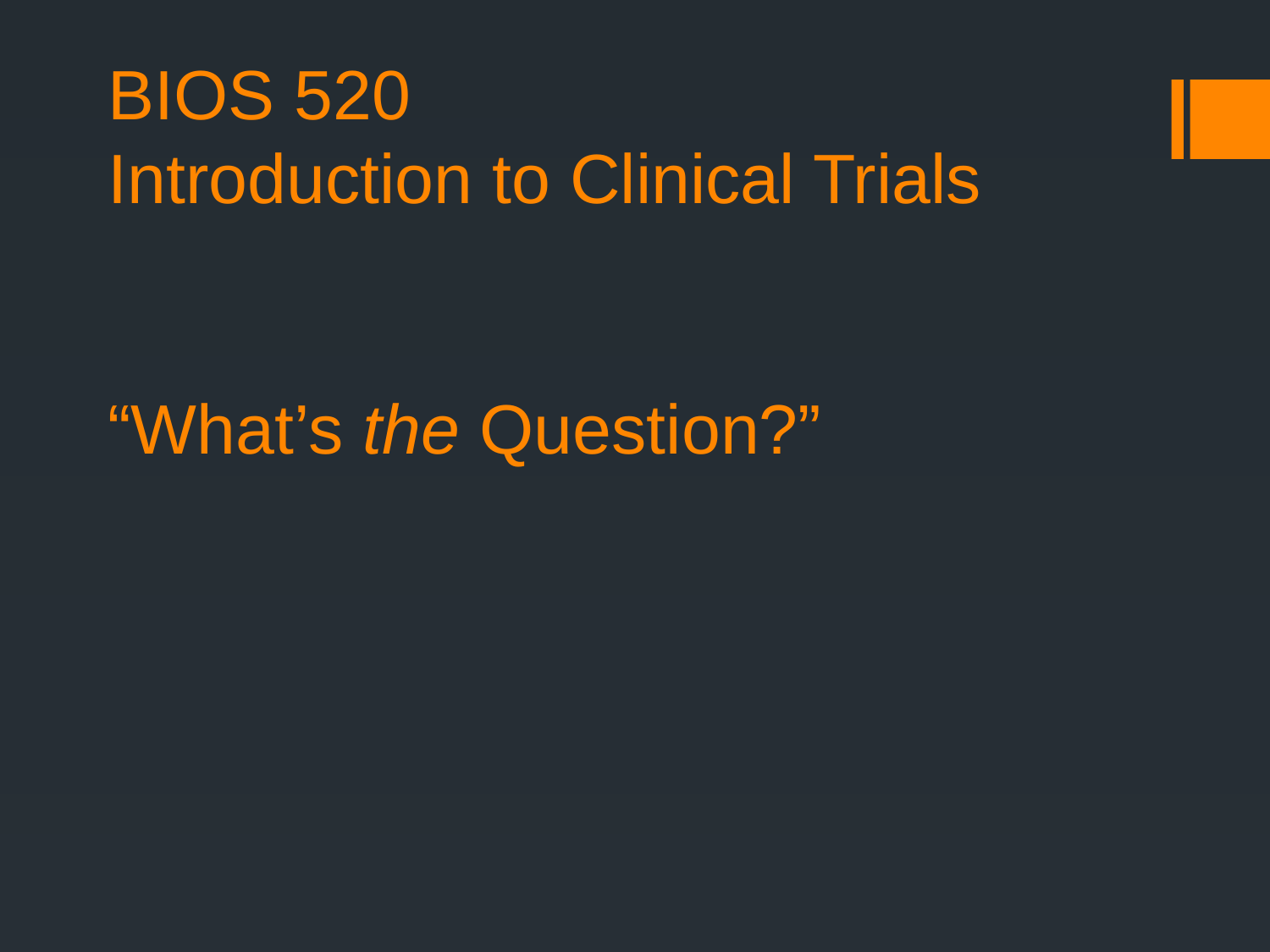

# BIOS 520 Introduction to Clinical Trials “What’s the Question?”